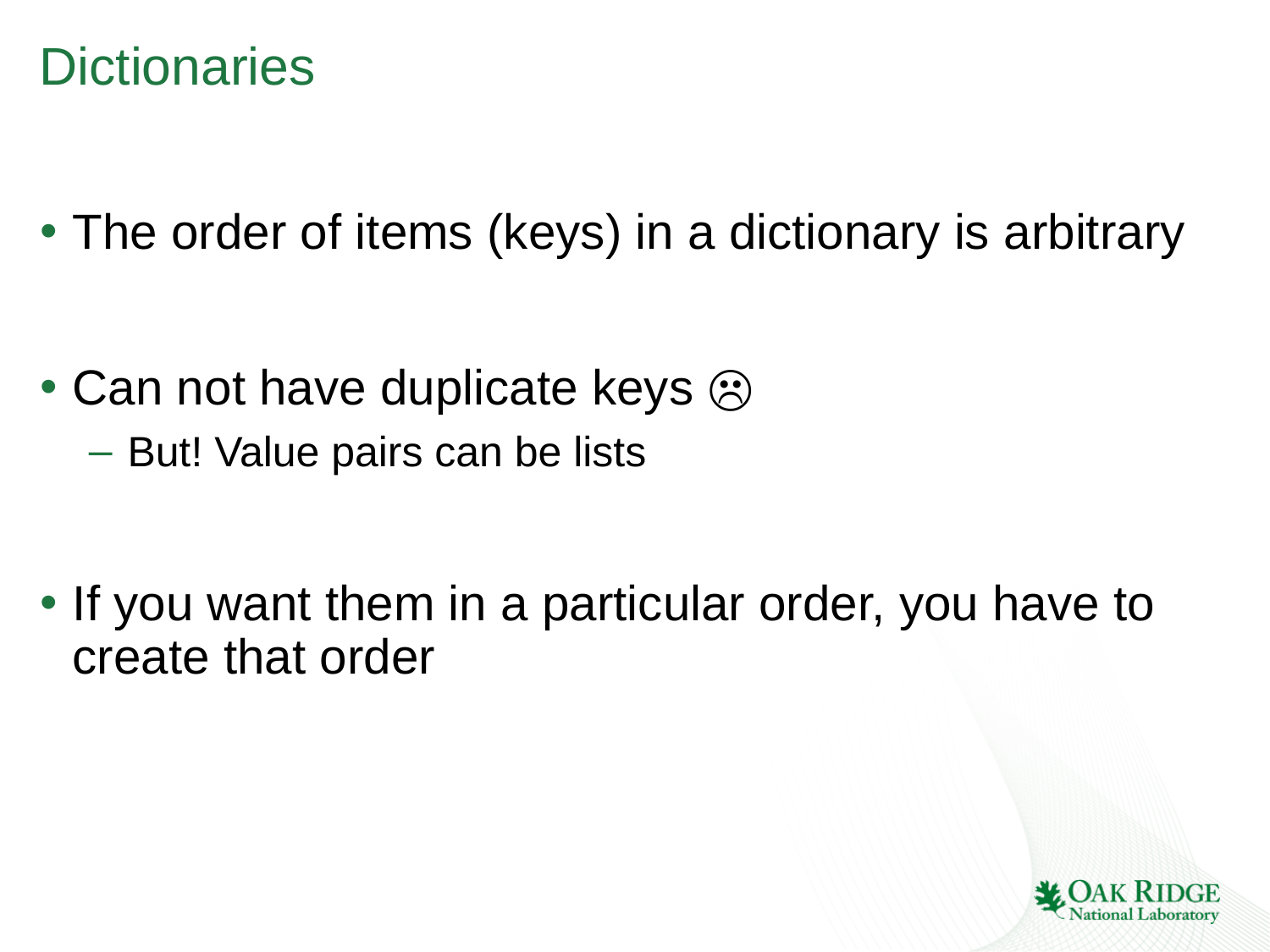

# Dictionaries
The order of items (keys) in a dictionary is arbitrary

Can not have duplicate keys ☹
But! Value pairs can be lists

If you want them in a particular order, you have to create that order